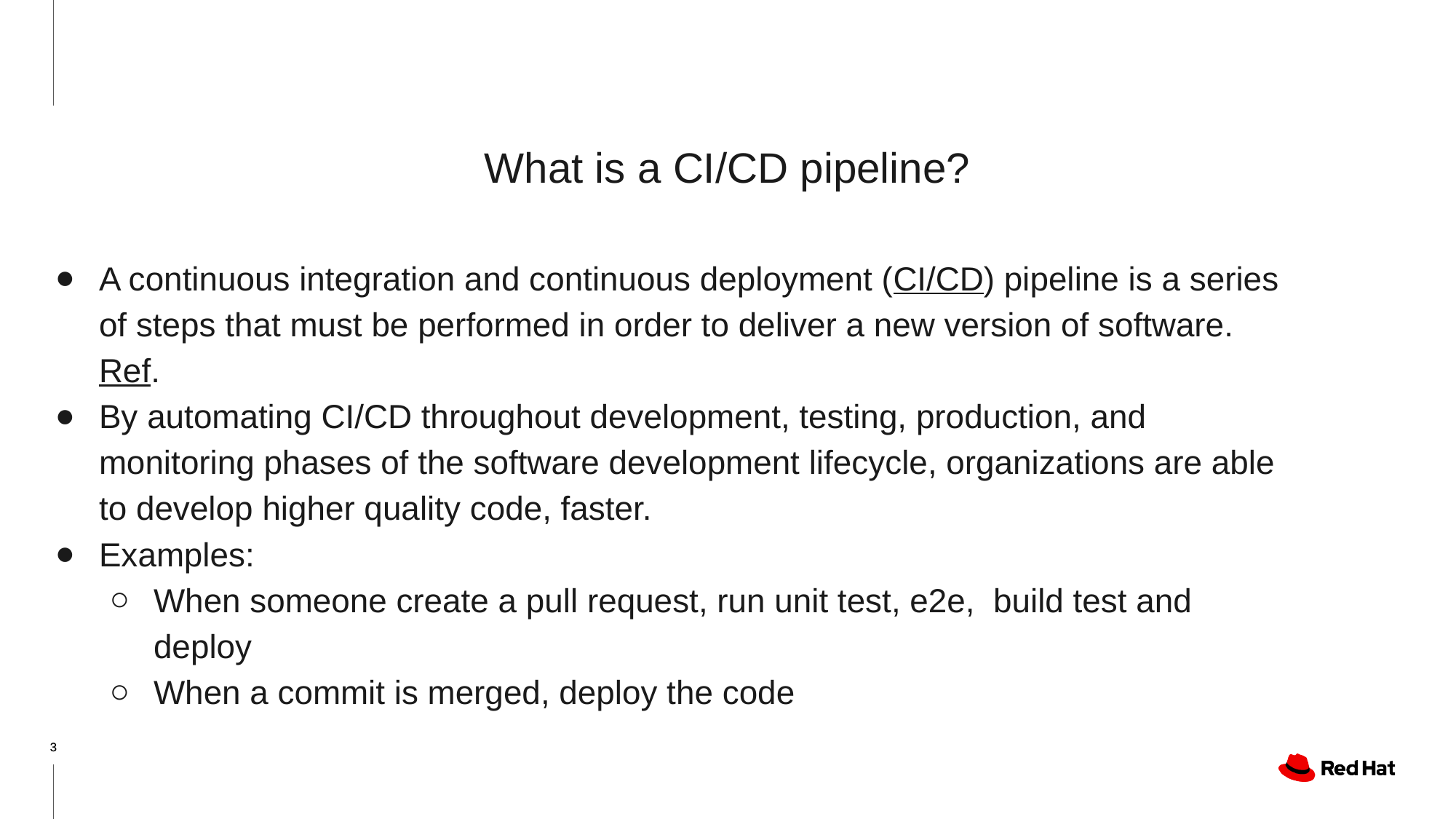

What is a CI/CD pipeline?

A continuous integration and continuous deployment (CI/CD) pipeline is a series of steps that must be performed in order to deliver a new version of software. Ref.
By automating CI/CD throughout development, testing, production, and monitoring phases of the software development lifecycle, organizations are able to develop higher quality code, faster.
Examples:
When someone create a pull request, run unit test, e2e,  build test and deploy
When a commit is merged, deploy the code
3
3